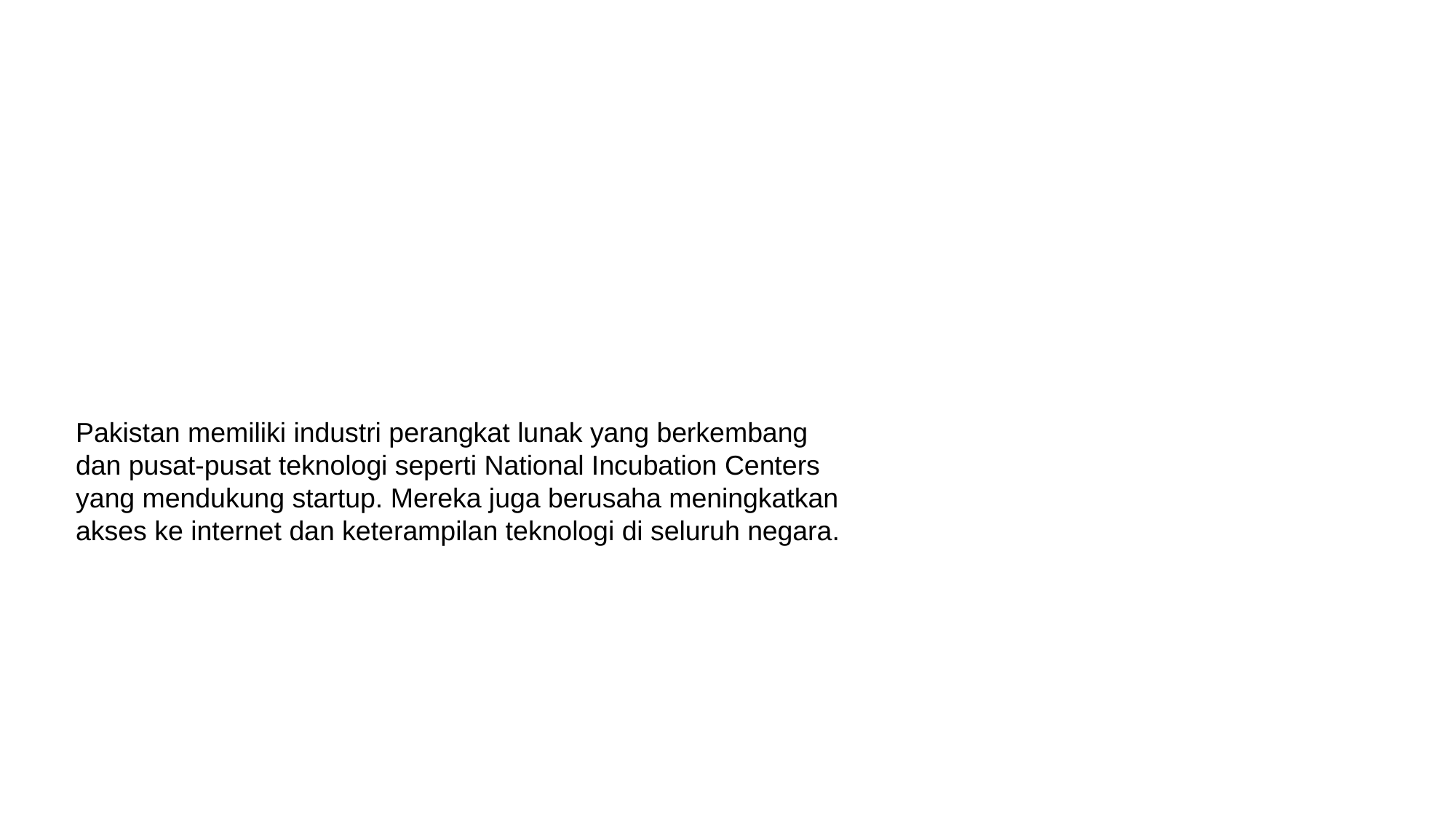

Pakistan memiliki industri perangkat lunak yang berkembang dan pusat-pusat teknologi seperti National Incubation Centers yang mendukung startup. Mereka juga berusaha meningkatkan akses ke internet dan keterampilan teknologi di seluruh negara.